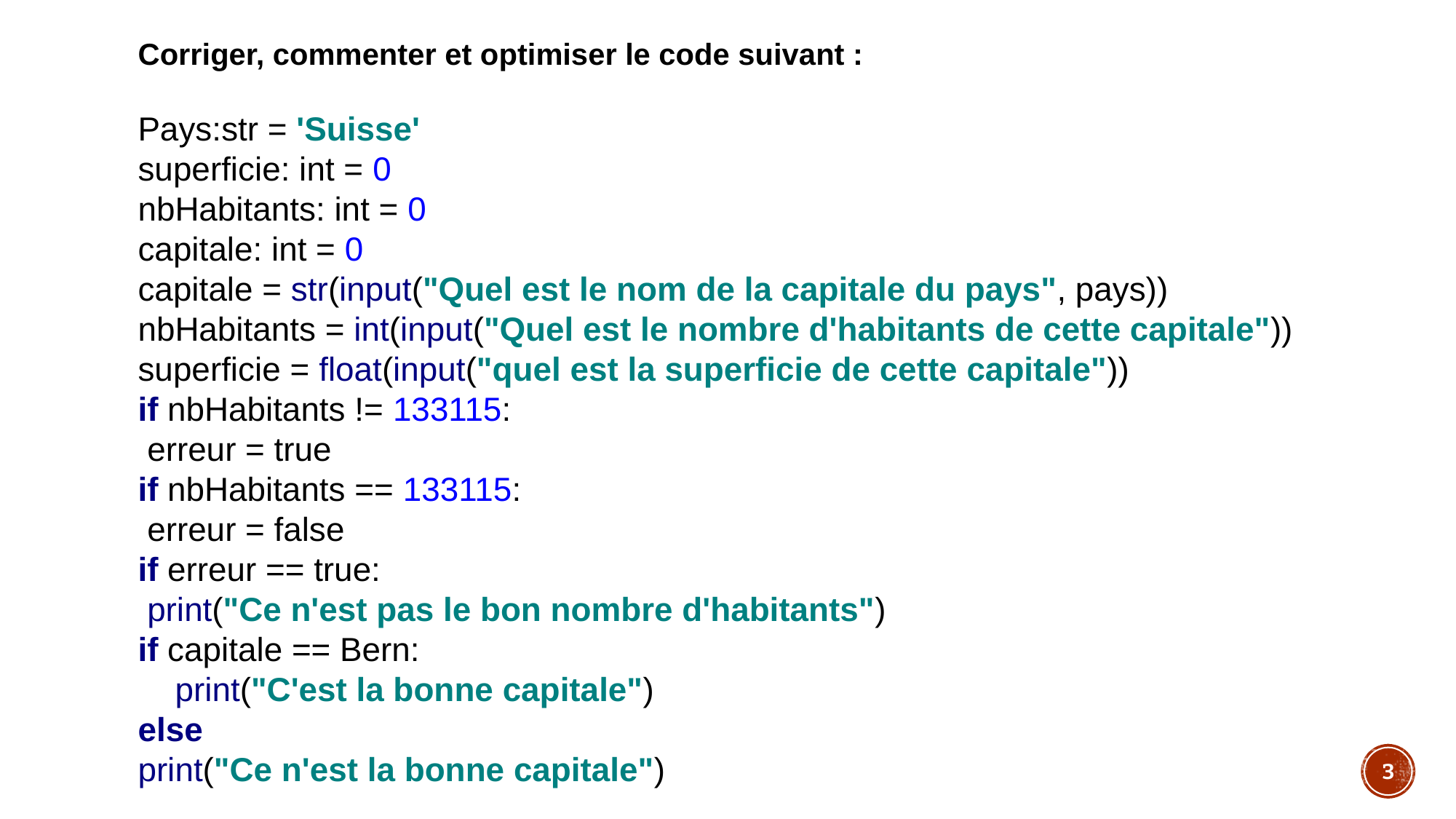

Corriger, commenter et optimiser le code suivant :

Pays:str = 'Suisse'
superficie: int = 0
nbHabitants: int = 0
capitale: int = 0
capitale = str(input("Quel est le nom de la capitale du pays", pays))
nbHabitants = int(input("Quel est le nombre d'habitants de cette capitale"))
superficie = float(input("quel est la superficie de cette capitale"))
if nbHabitants != 133115:
 erreur = true
if nbHabitants == 133115:
 erreur = false
if erreur == true:
 print("Ce n'est pas le bon nombre d'habitants")
if capitale == Bern:
    print("C'est la bonne capitale")
else
print("Ce n'est la bonne capitale")
3